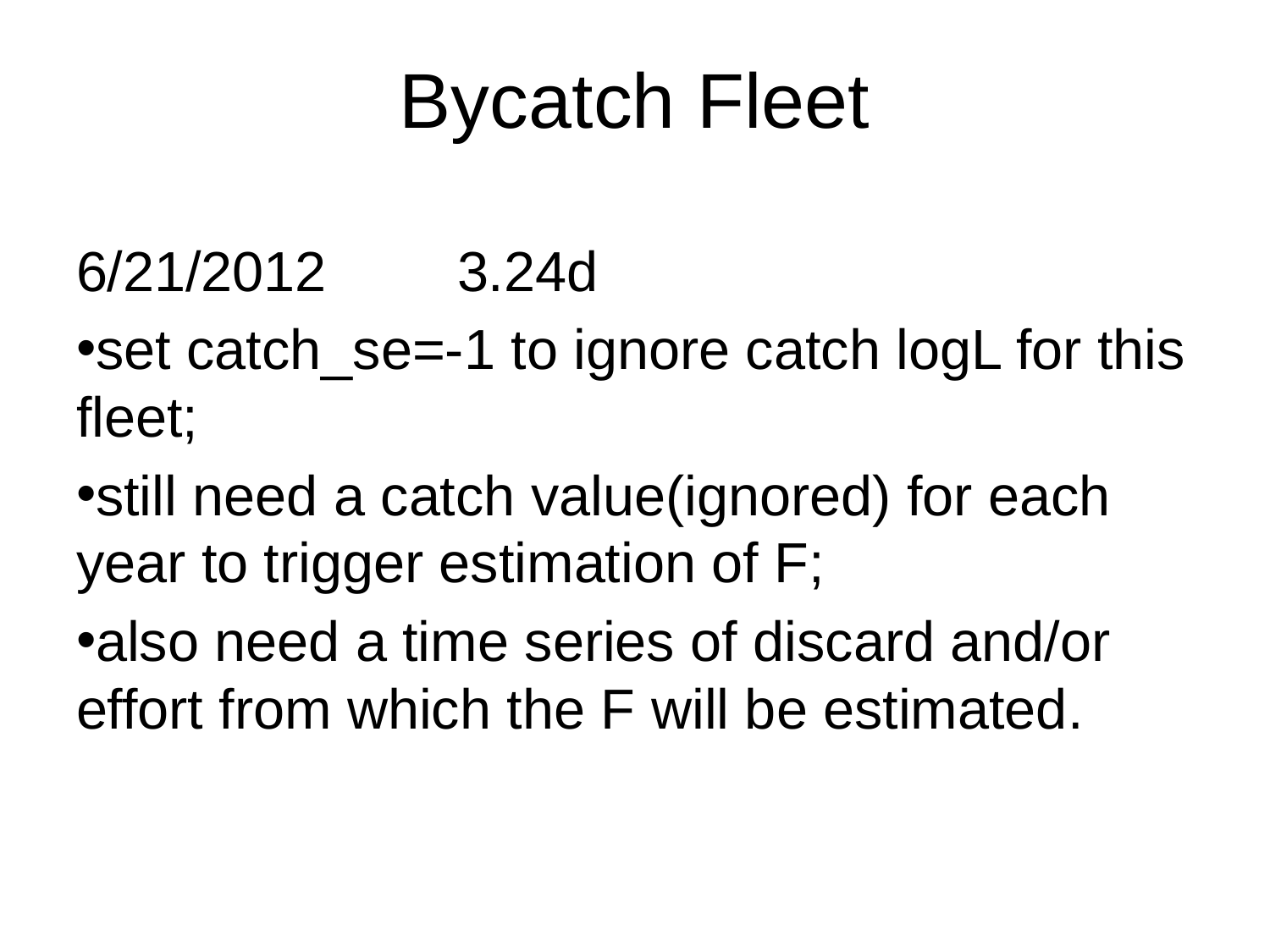

# Bycatch Fleet
6/21/2012		3.24d
set catch_se=-1 to ignore catch logL for this fleet;
still need a catch value(ignored) for each year to trigger estimation of F;
also need a time series of discard and/or effort from which the F will be estimated.